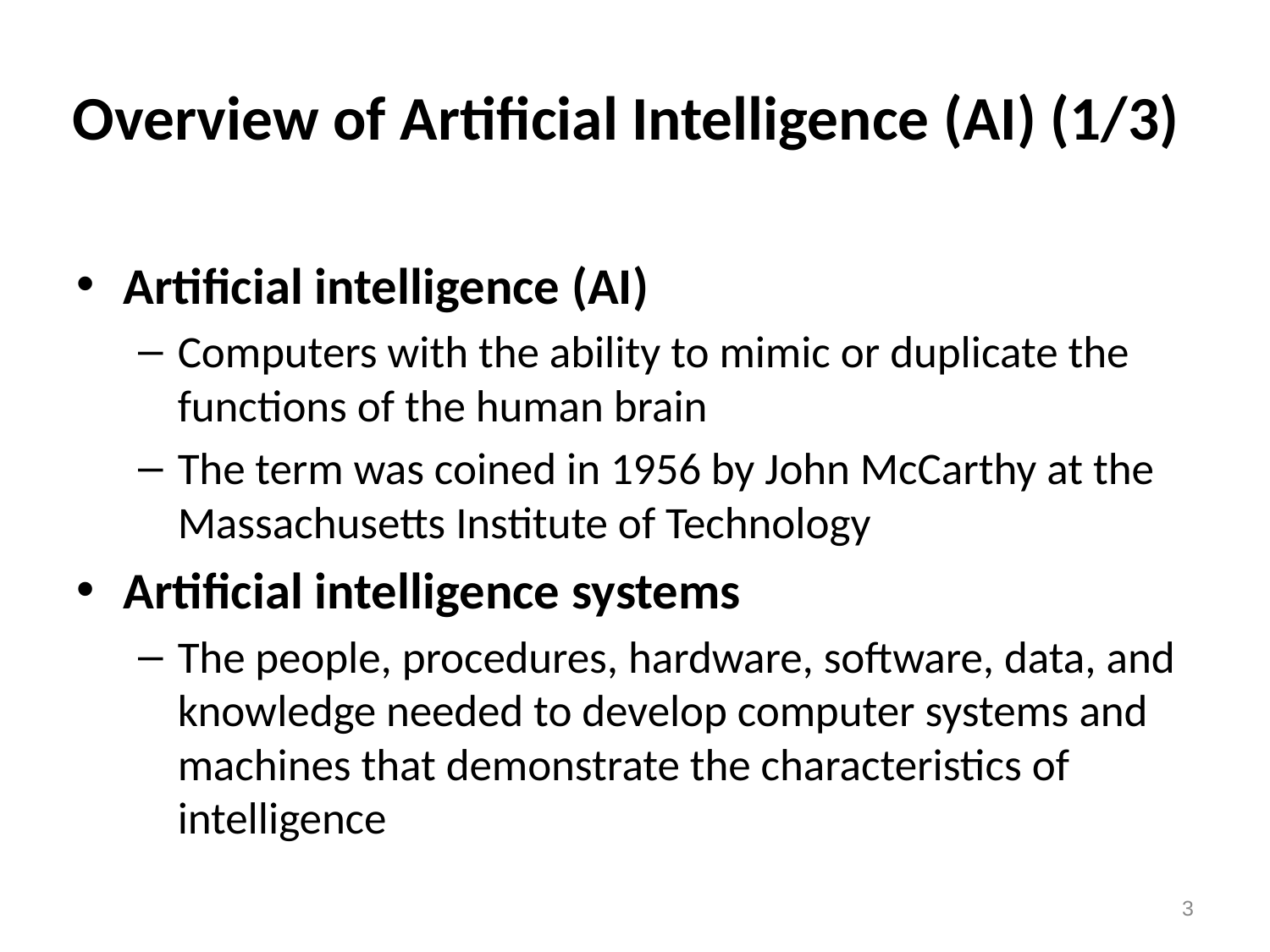

# Overview of Artificial Intelligence (AI) (1/3)
Artificial intelligence (AI)
Computers with the ability to mimic or duplicate the functions of the human brain
The term was coined in 1956 by John McCarthy at the Massachusetts Institute of Technology
Artificial intelligence systems
The people, procedures, hardware, software, data, and knowledge needed to develop computer systems and machines that demonstrate the characteristics of intelligence

3